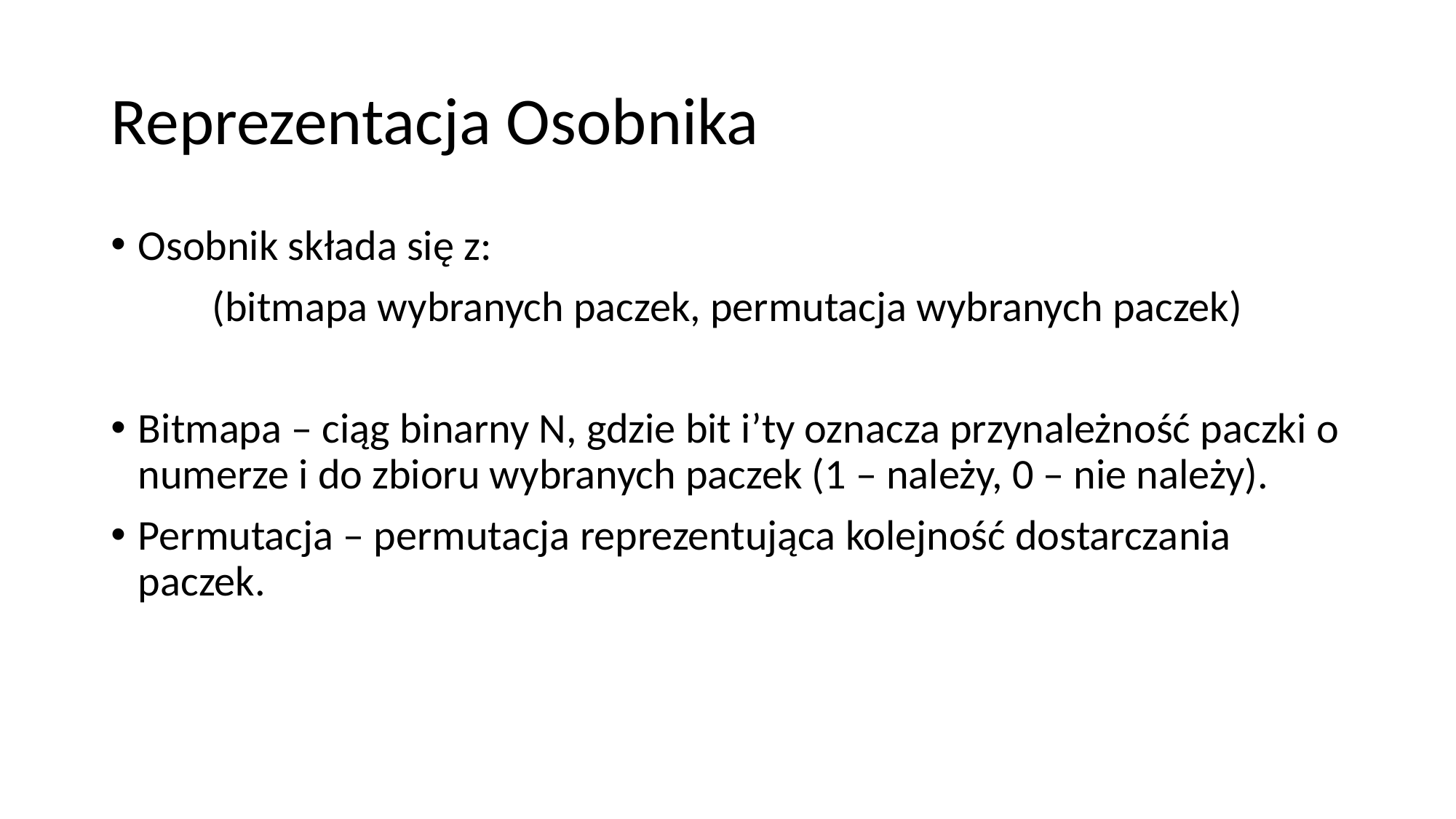

# Reprezentacja Osobnika
Osobnik składa się z:
(bitmapa wybranych paczek, permutacja wybranych paczek)

Bitmapa – ciąg binarny N, gdzie bit i’ty oznacza przynależność paczki o numerze i do zbioru wybranych paczek (1 – należy, 0 – nie należy).
Permutacja – permutacja reprezentująca kolejność dostarczania paczek.